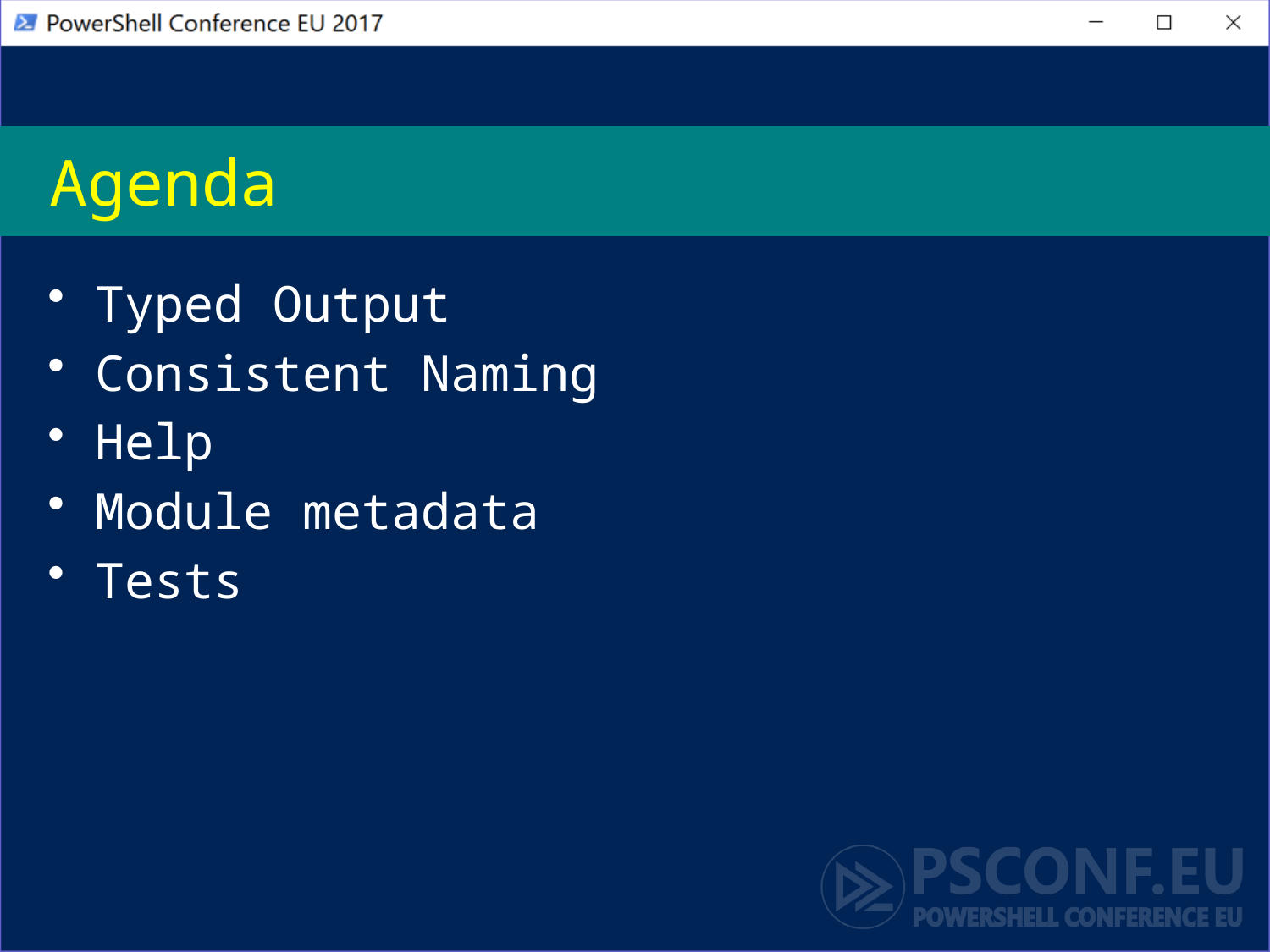

# Agenda
Typed Output
Consistent Naming
Help
Module metadata
Tests